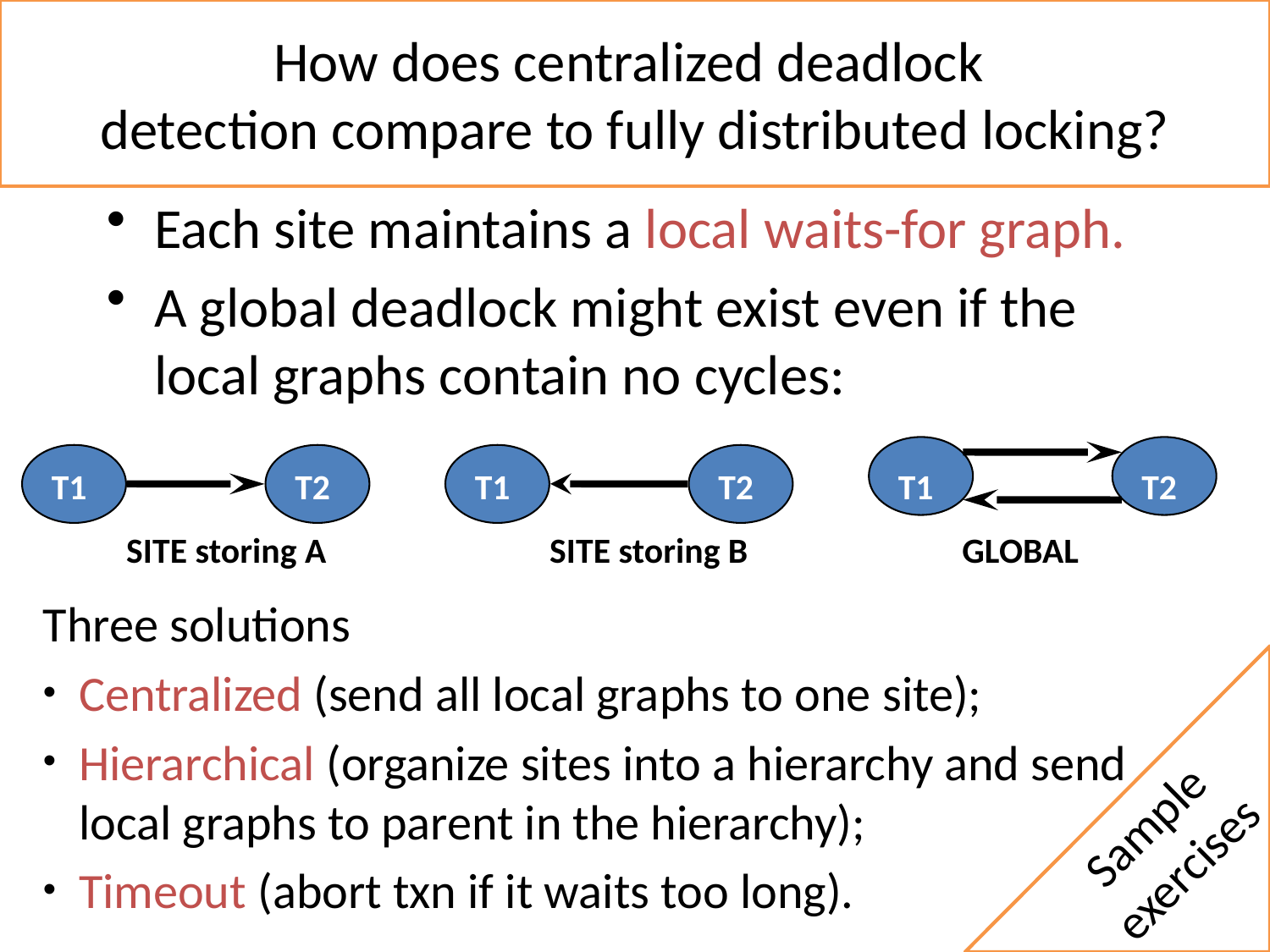

How does centralized deadlock
detection compare to fully distributed locking?
# Distributed Deadlock Detection
Each site maintains a local waits-for graph.
A global deadlock might exist even if the local graphs contain no cycles:

T1
T2
T1
T2
T1
T2

SITE storing A
SITE storing B
GLOBAL
Three solutions
Centralized (send all local graphs to one site);
Hierarchical (organize sites into a hierarchy and send
local graphs to parent in the hierarchy);
Timeout (abort txn if it waits too long).

Sample
exercises